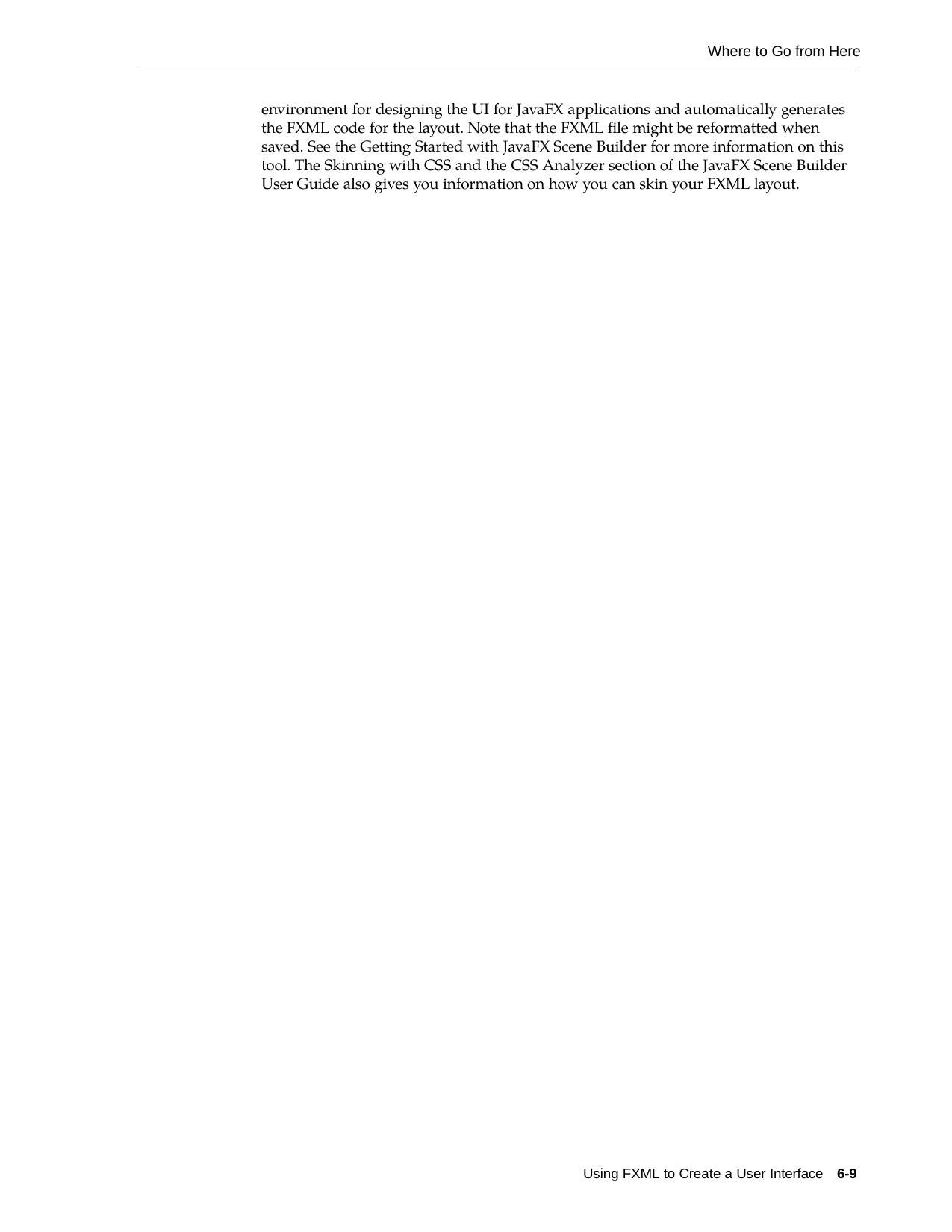

Where to Go from Here

environment for designing the UI for JavaFX applications and automatically generates  the FXML code for the layout. Note that the FXML file might be reformatted when  saved. See the Getting Started with JavaFX Scene Builder for more information on this  tool. The Skinning with CSS and the CSS Analyzer section of the JavaFX Scene Builder  User Guide also gives you information on how you can skin your FXML layout.

Using FXML to Create a User Interface 6-9